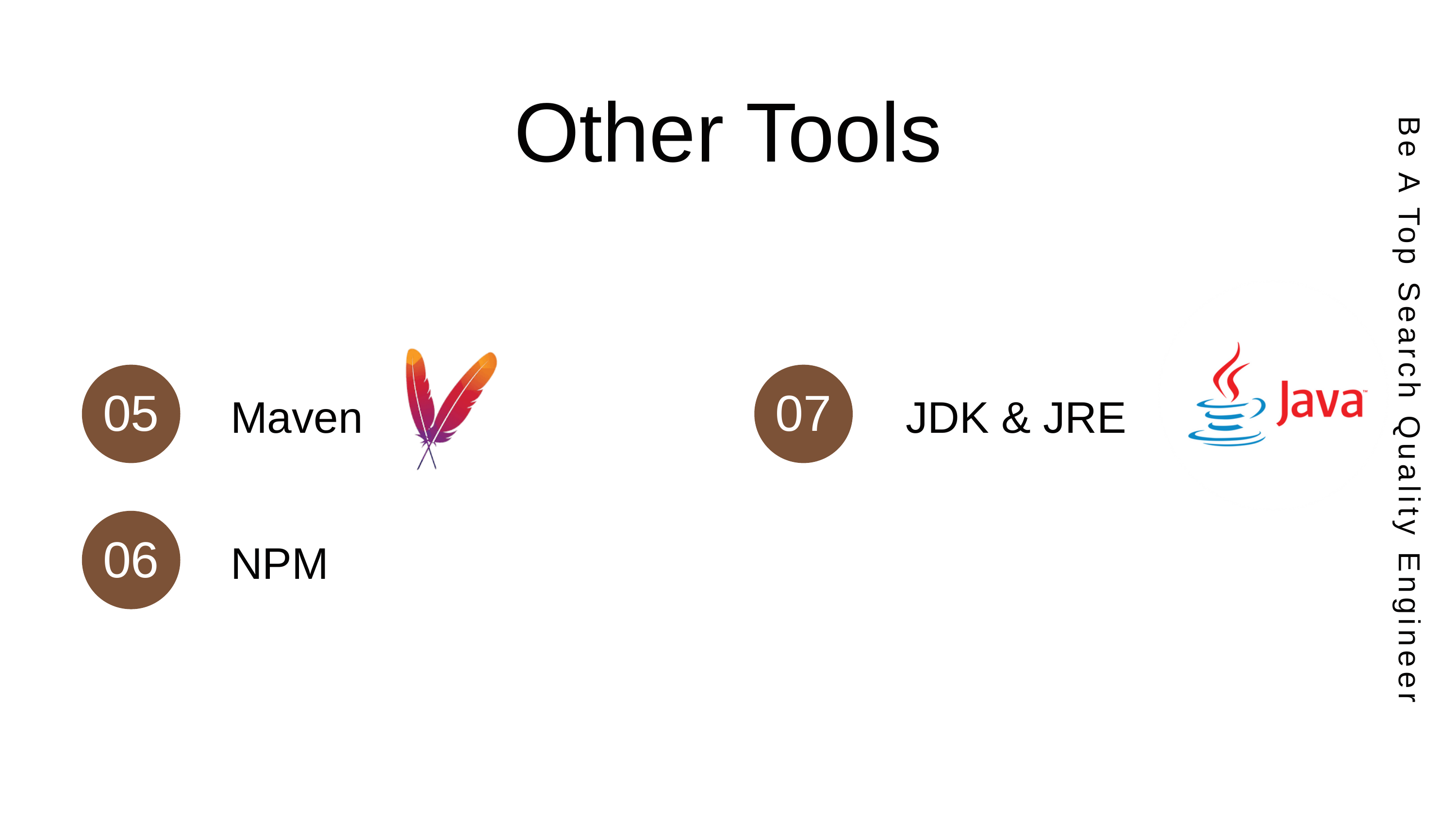

Other Tools

Maven
JDK & JRE
Be A Top Search Quality Engineer
05
07

NPM
06